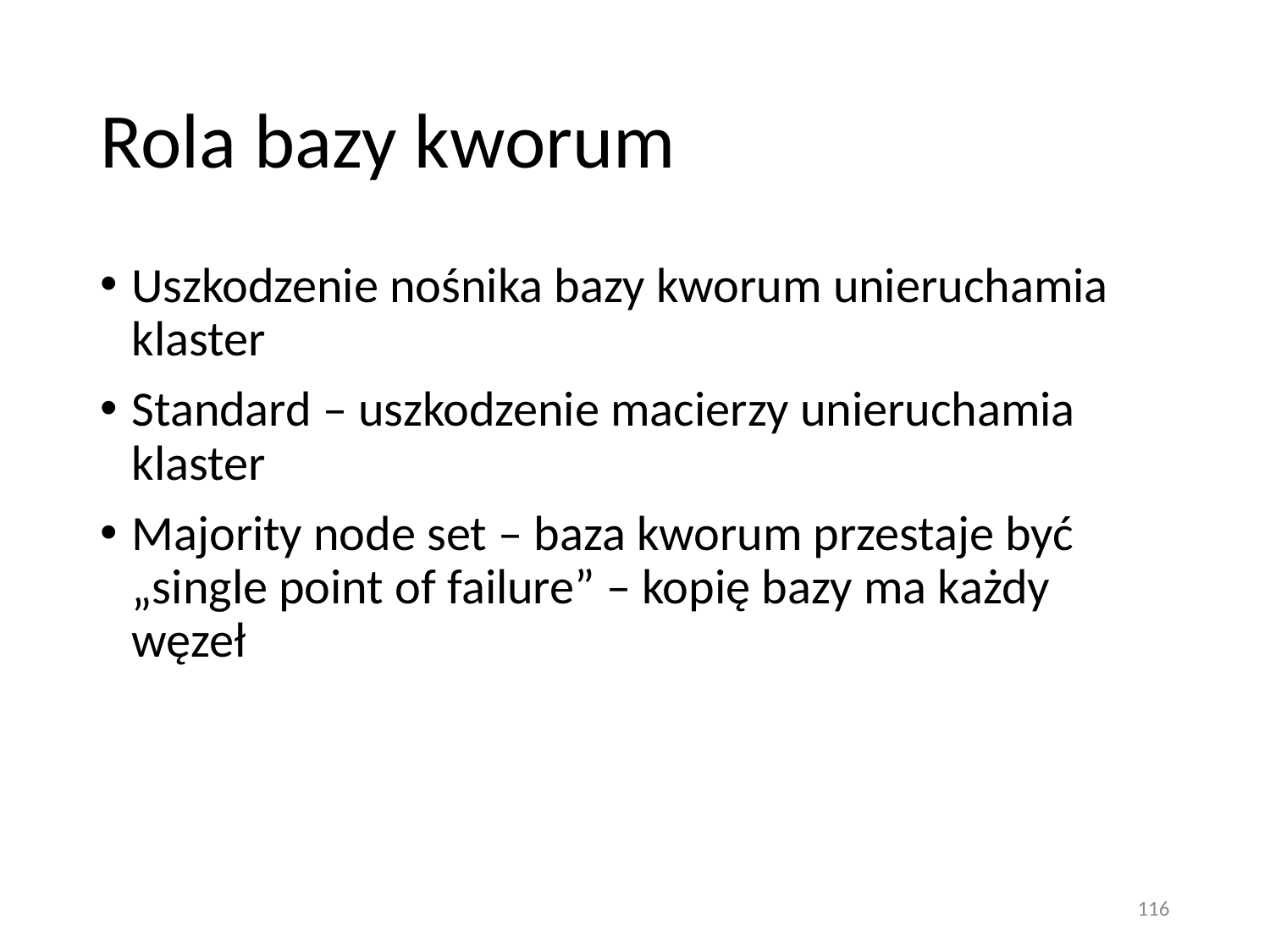

# Rola bazy kworum
Uszkodzenie nośnika bazy kworum unieruchamia klaster
Standard – uszkodzenie macierzy unieruchamia klaster
Majority node set – baza kworum przestaje być „single point of failure” – kopię bazy ma każdy węzeł
116